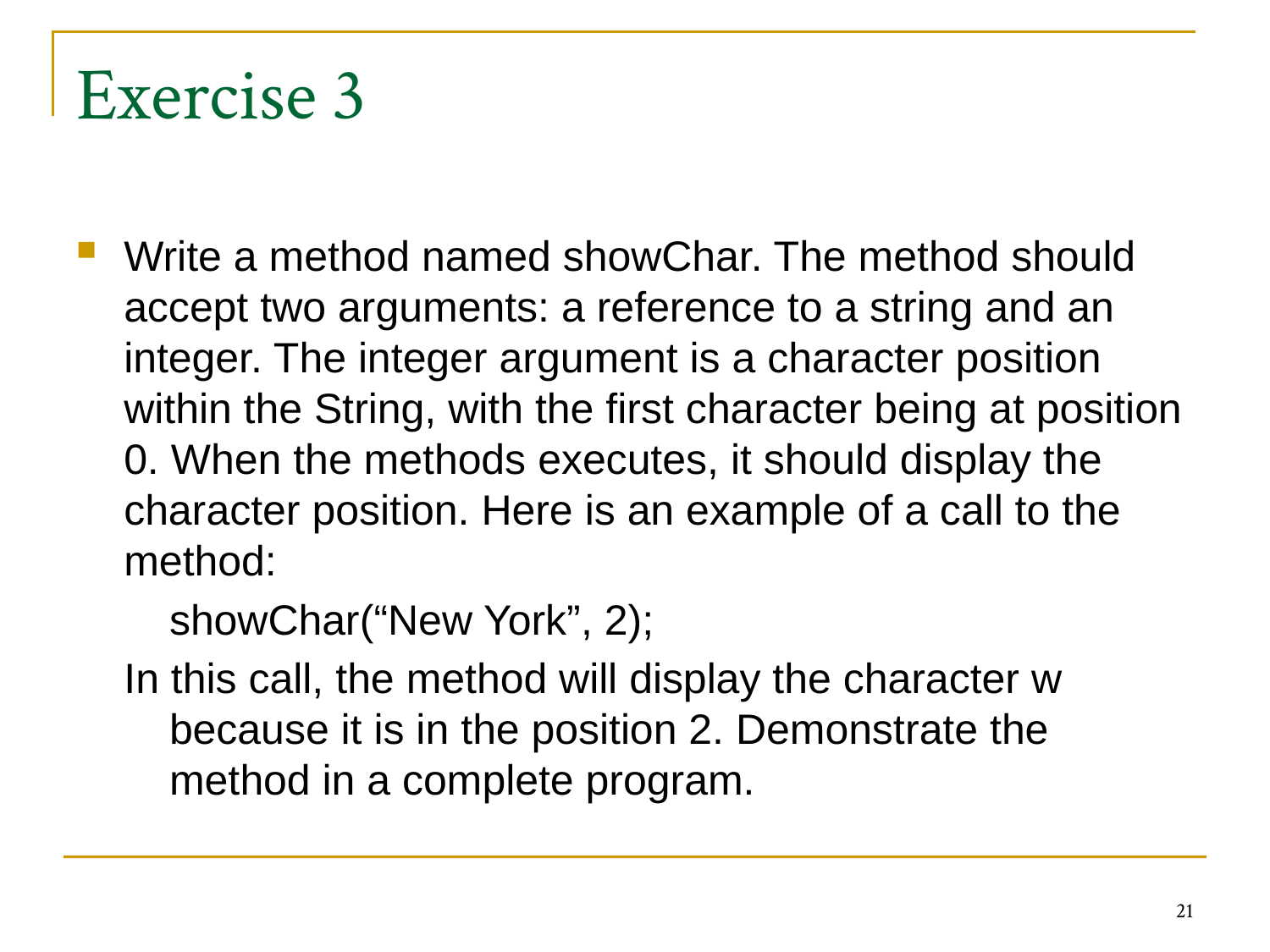

# Exercise 3
Write a method named showChar. The method should accept two arguments: a reference to a string and an integer. The integer argument is a character position within the String, with the first character being at position 0. When the methods executes, it should display the character position. Here is an example of a call to the method:
	showChar(“New York”, 2);
In this call, the method will display the character w because it is in the position 2. Demonstrate the method in a complete program.
21